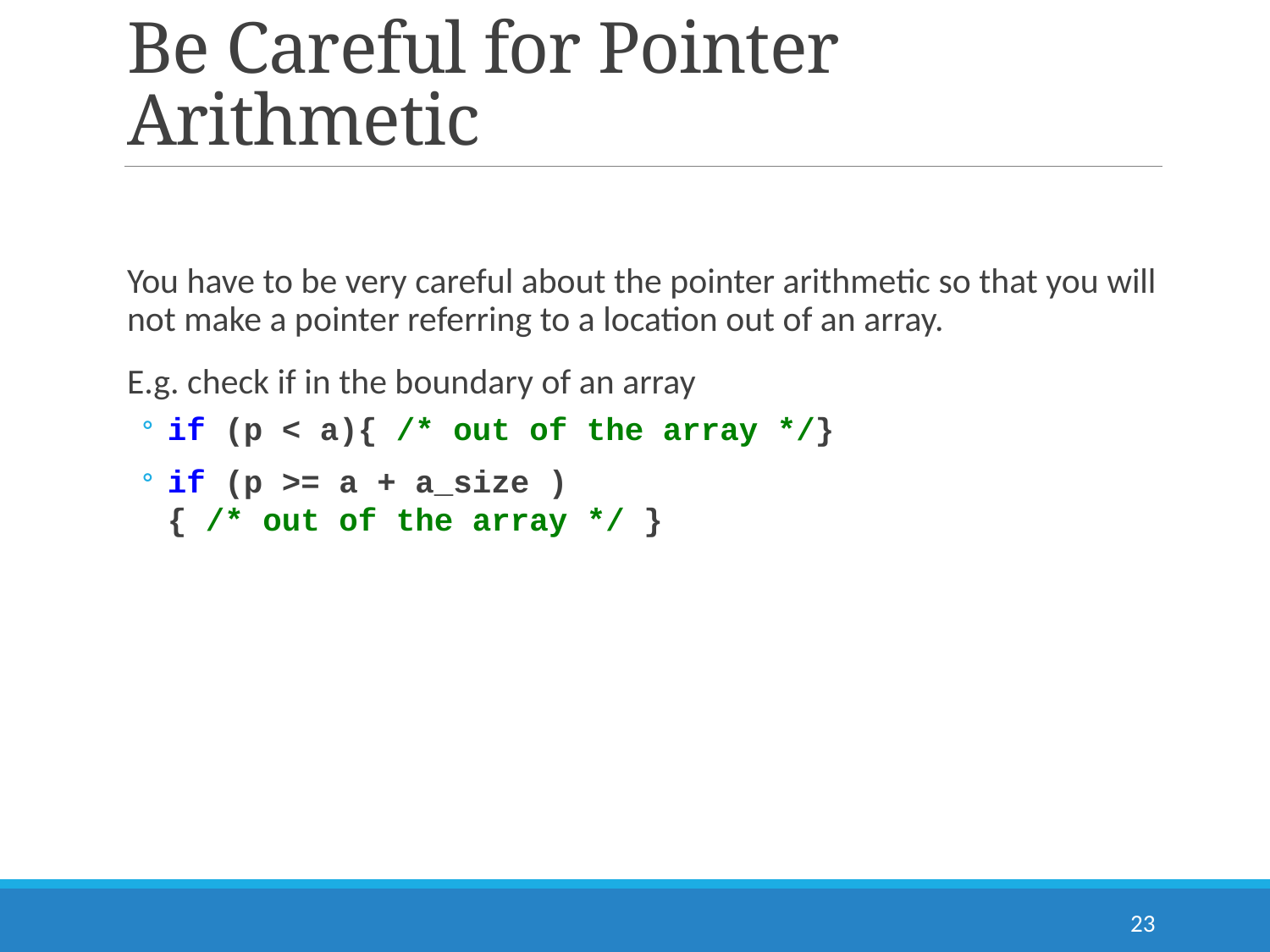

# Be Careful for Pointer Arithmetic
You have to be very careful about the pointer arithmetic so that you will not make a pointer referring to a location out of an array.
E.g. check if in the boundary of an array
if (p < a){ /* out of the array */}
if (p >= a + a_size )
{ /* out of the array */ }
23